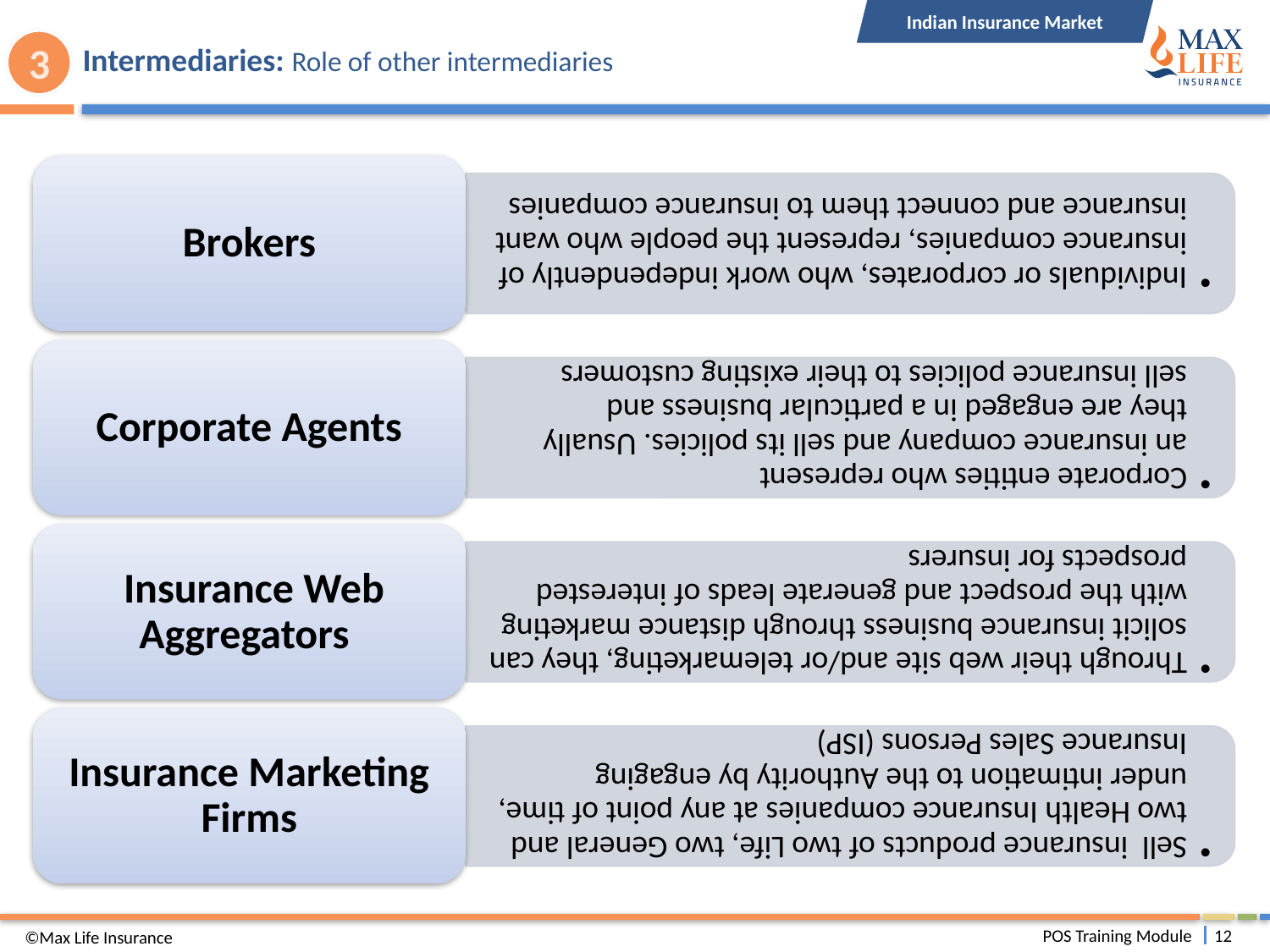

Indian Insurance Market
# Intermediaries: Role of other intermediaries
3
Individuals or corporates, who work independently of insurance companies, represent the people who want insurance and connect them to insurance companies
Brokers
Corporate entities who represent an insurance company and sell its policies. Usually they are engaged in a particular business and sell insurance policies to their existing customers
Corporate Agents
Through their web site and/or telemarketing, they can solicit insurance business through distance marketing with the prospect and generate leads of interested prospects for insurers
 Insurance Web Aggregators
Sell  insurance products of two Life, two General and two Health Insurance companies at any point of time, under intimation to the Authority by engaging Insurance Sales Persons (ISP)
Insurance Marketing Firms
©Max Life Insurance
POS Training Module
12